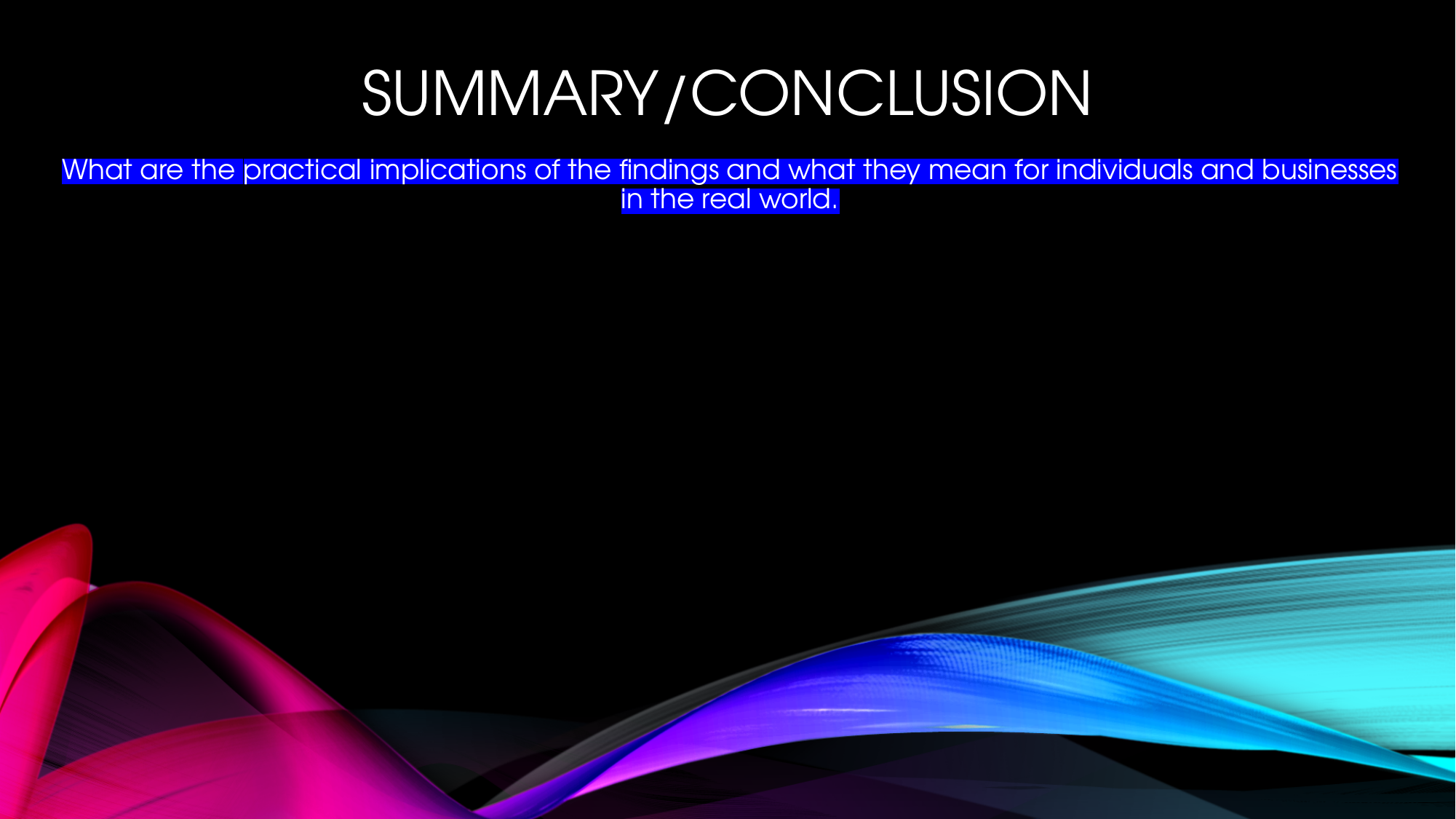

# Summary/conclusion
What are the practical implications of the findings and what they mean for individuals and businesses in the real world.